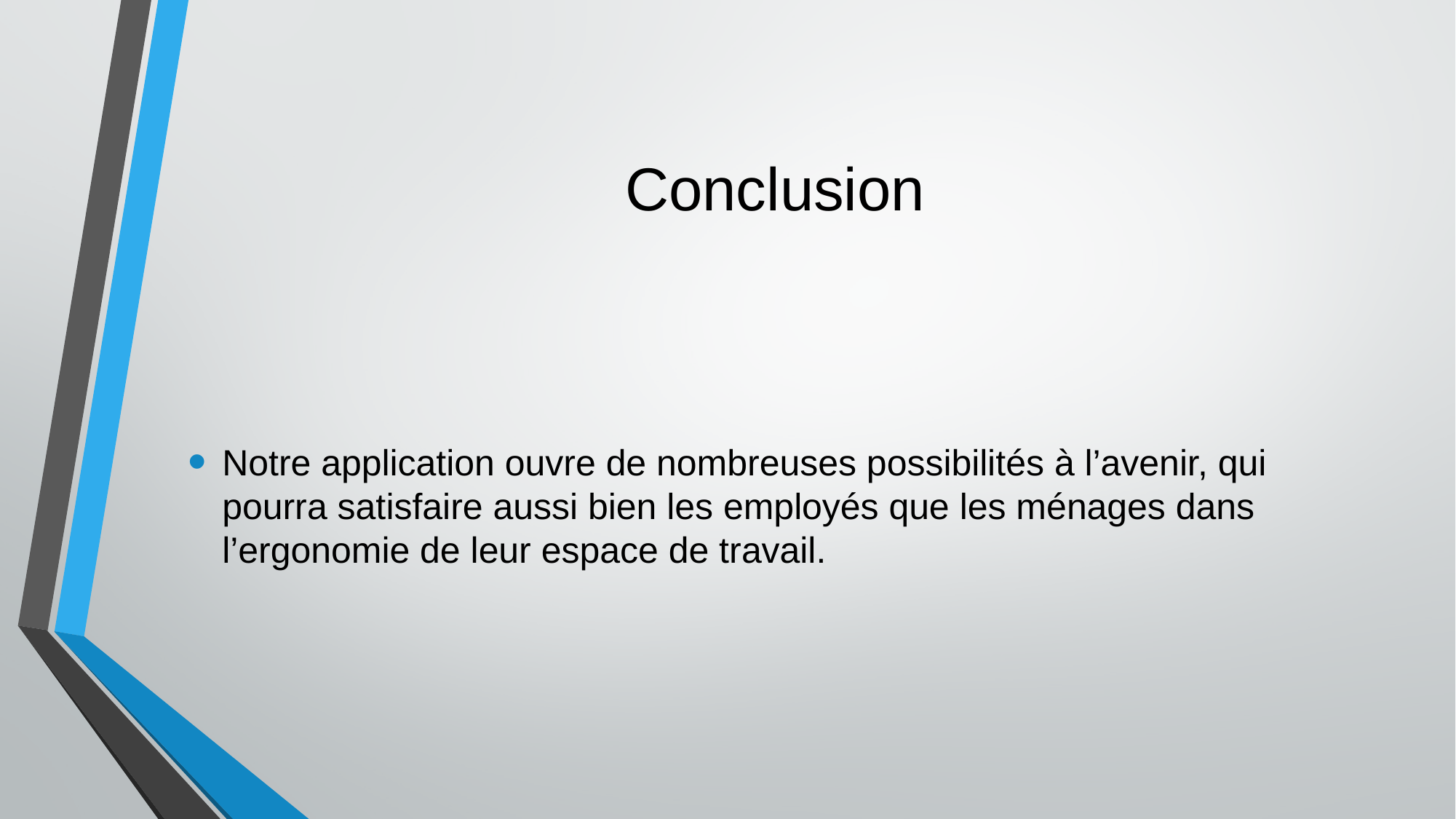

# Conclusion
Notre application ouvre de nombreuses possibilités à l’avenir, qui pourra satisfaire aussi bien les employés que les ménages dans l’ergonomie de leur espace de travail.